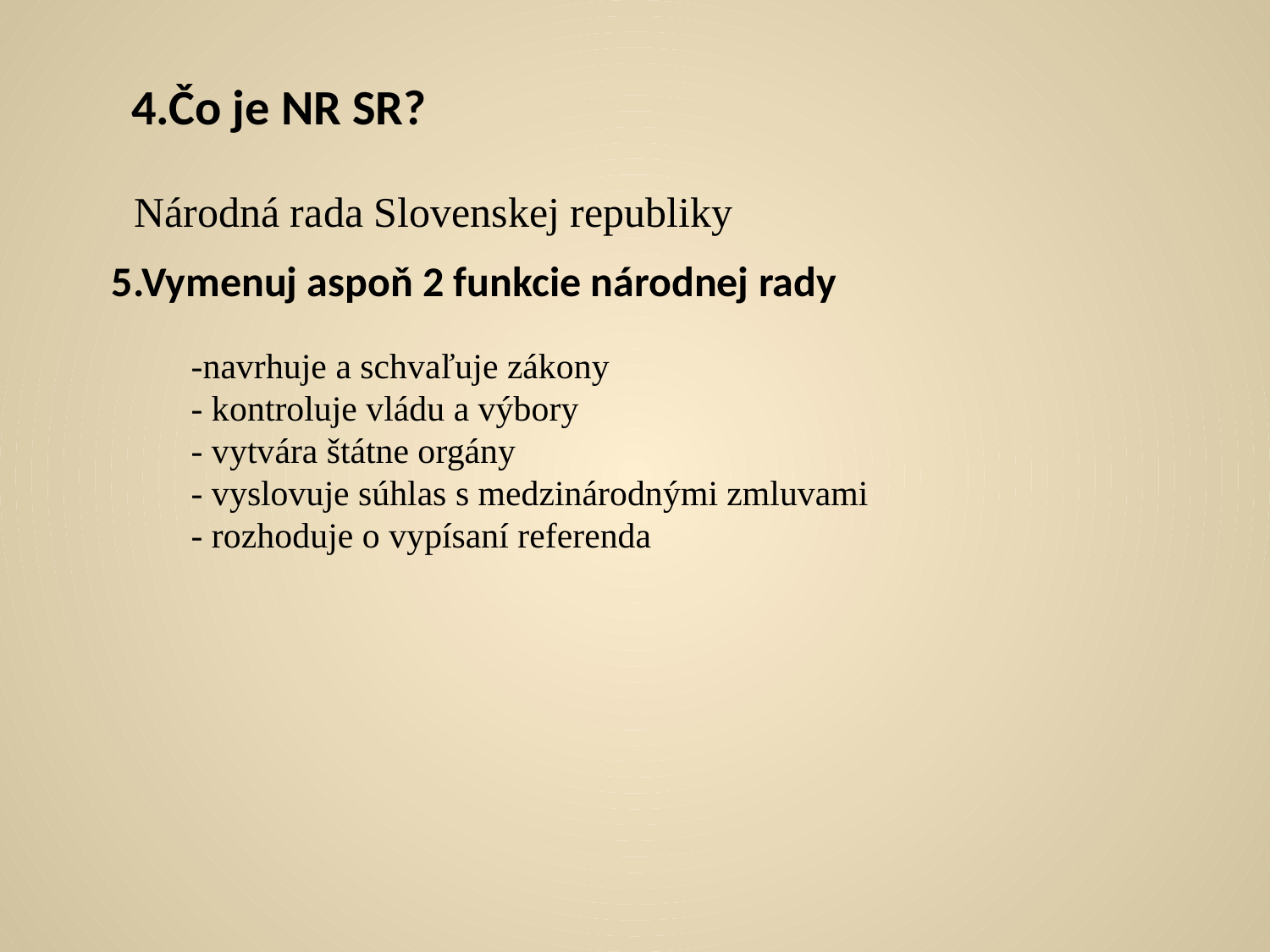

4.Čo je NR SR?
Národná rada Slovenskej republiky
5.Vymenuj aspoň 2 funkcie národnej rady
-navrhuje a schvaľuje zákony
- kontroluje vládu a výbory
- vytvára štátne orgány
- vyslovuje súhlas s medzinárodnými zmluvami
- rozhoduje o vypísaní referenda